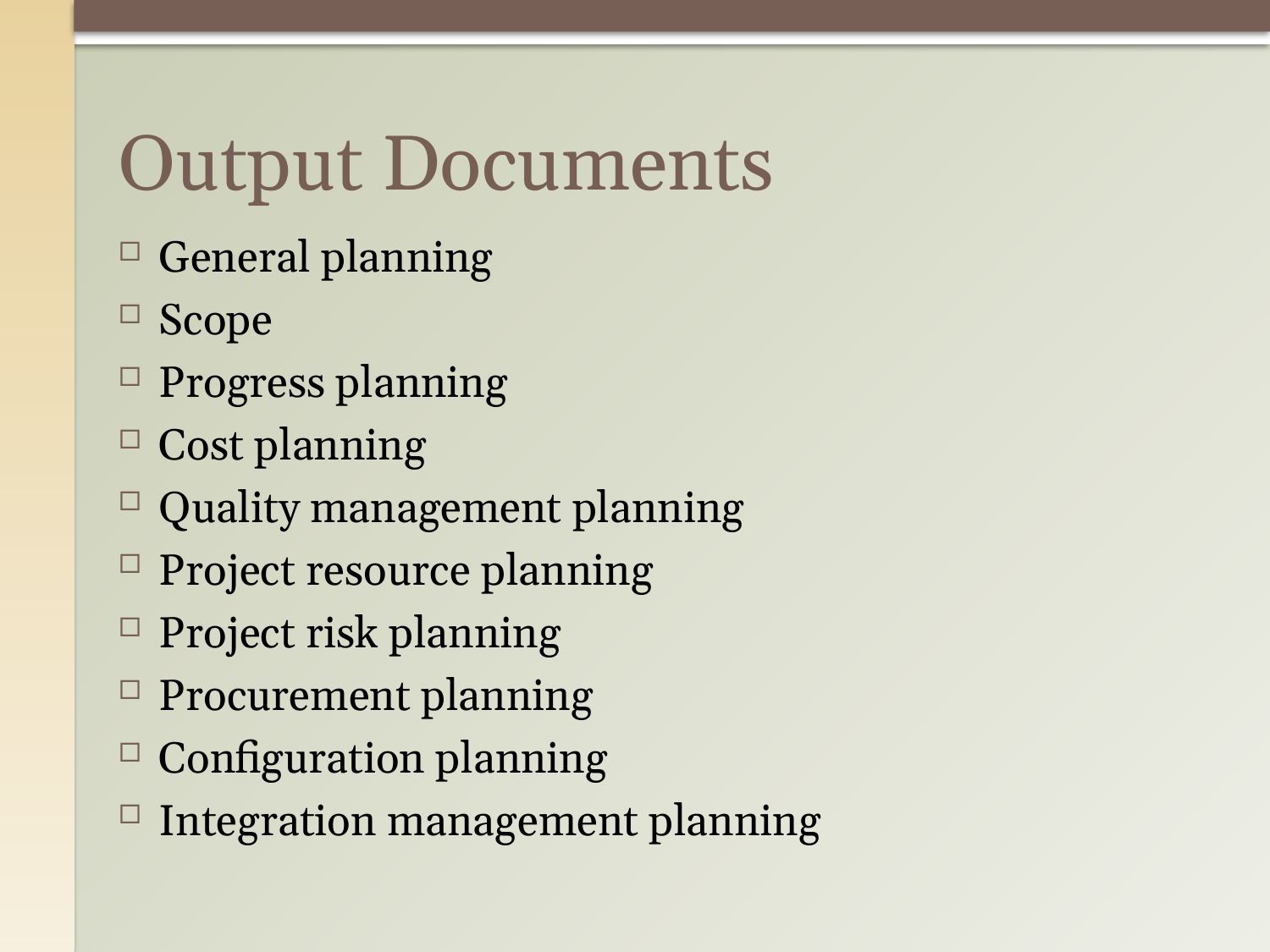

# Output Documents
General planning
Scope
Progress planning
Cost planning
Quality management planning
Project resource planning
Project risk planning
Procurement planning
Configuration planning
Integration management planning